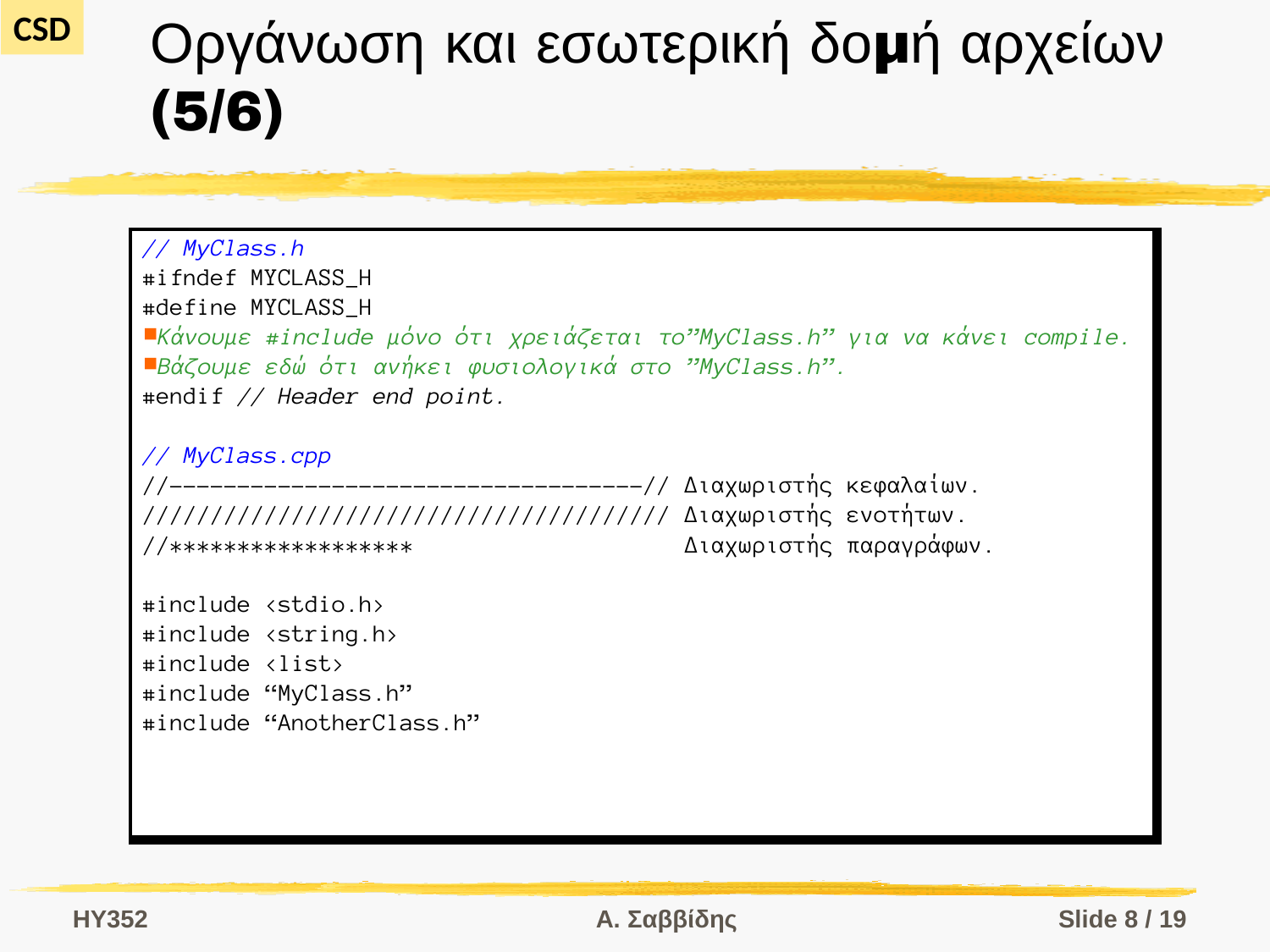

# Οργάνωση και εσωτερική δομή αρχείων (5/6)
| // MyClass.h #ifndef MYCLASS\_H #define MYCLASS\_H Κάνουμε #include μόνο ότι χρειάζεται το”MyClass.h” για να κάνει compile. Βάζουμε εδώ ότι ανήκει φυσιολογικά στο ”MyClass.h”. #endif // Header end point. // MyClass.cpp //-----------------------------------// Διαχωριστής κεφαλαίων. /////////////////////////////////////// Διαχωριστής ενοτήτων. //\*\*\*\*\*\*\*\*\*\*\*\*\*\*\*\*\*\* Διαχωριστής παραγράφων. #include <stdio.h> #include <string.h> #include <list> #include “MyClass.h” #include “AnotherClass.h” |
| --- |
HY352
Α. Σαββίδης
Slide 8 / 19